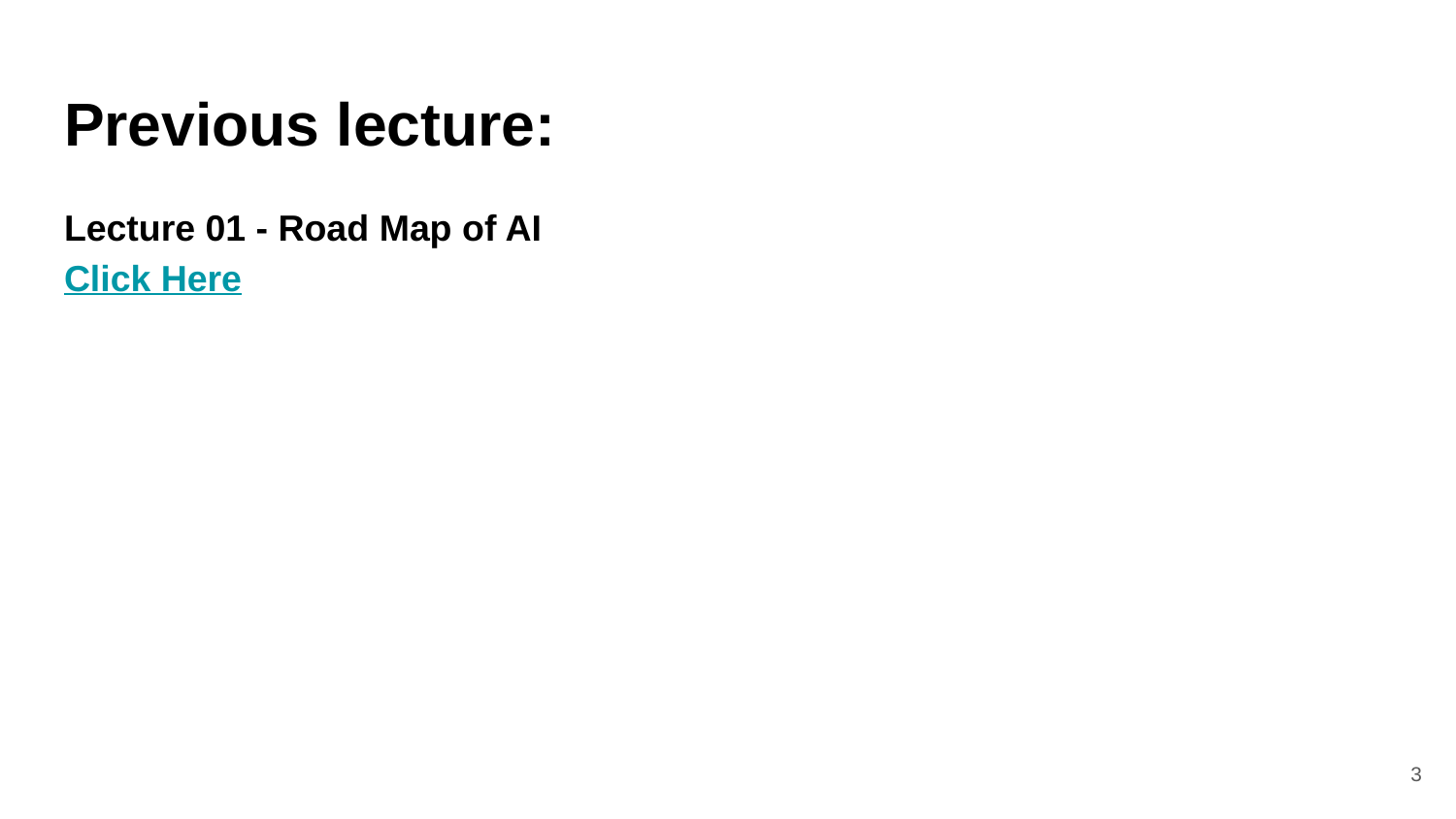

# Previous lecture:
Lecture 01 - Road Map of AI
Click Here
3